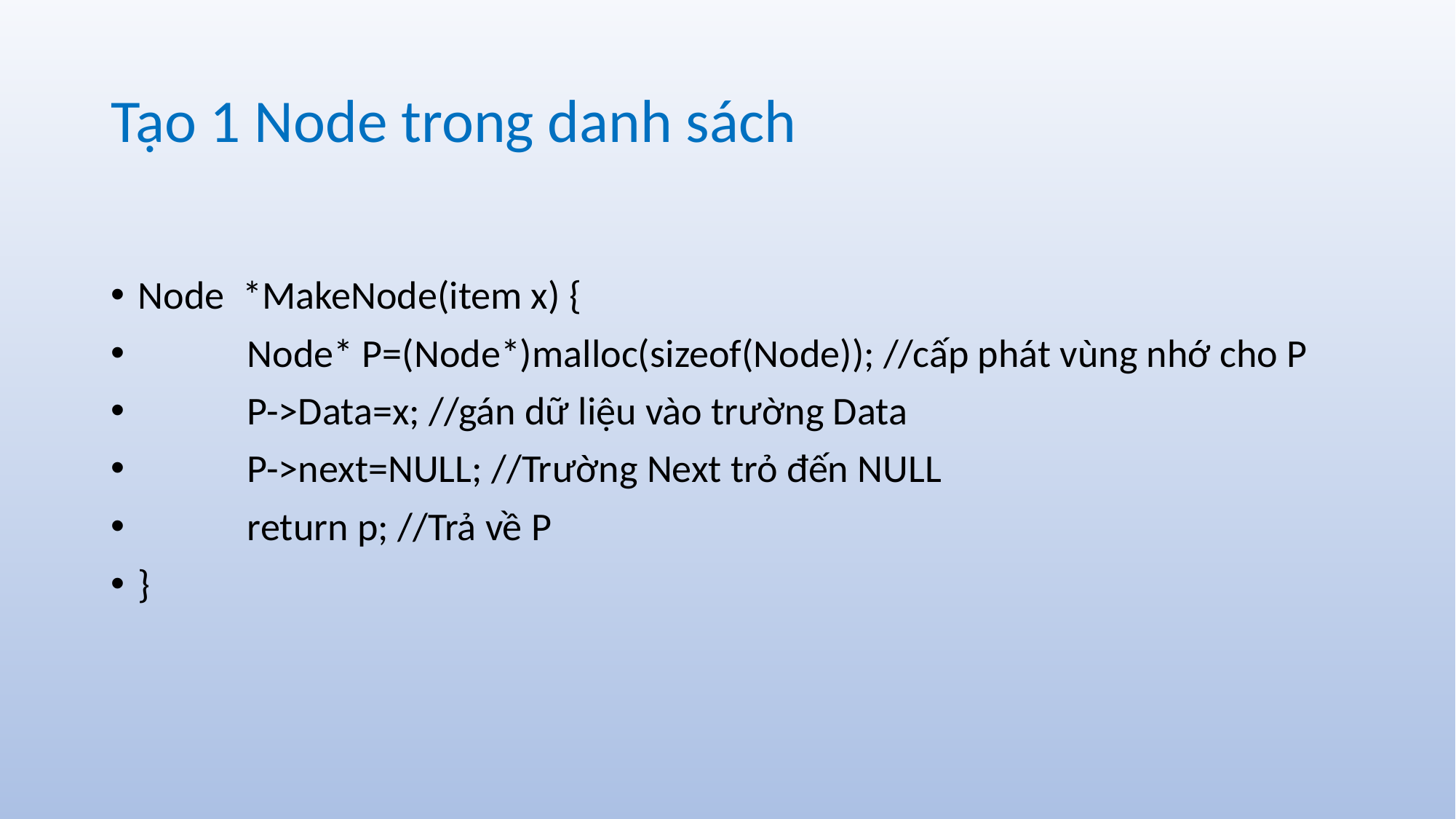

# Tạo 1 Node trong danh sách
Node  *MakeNode(item x) {
	Node* P=(Node*)malloc(sizeof(Node)); //cấp phát vùng nhớ cho P
	P->Data=x; //gán dữ liệu vào trường Data
	P->next=NULL; //Trường Next trỏ đến NULL
	return p; //Trả về P
}